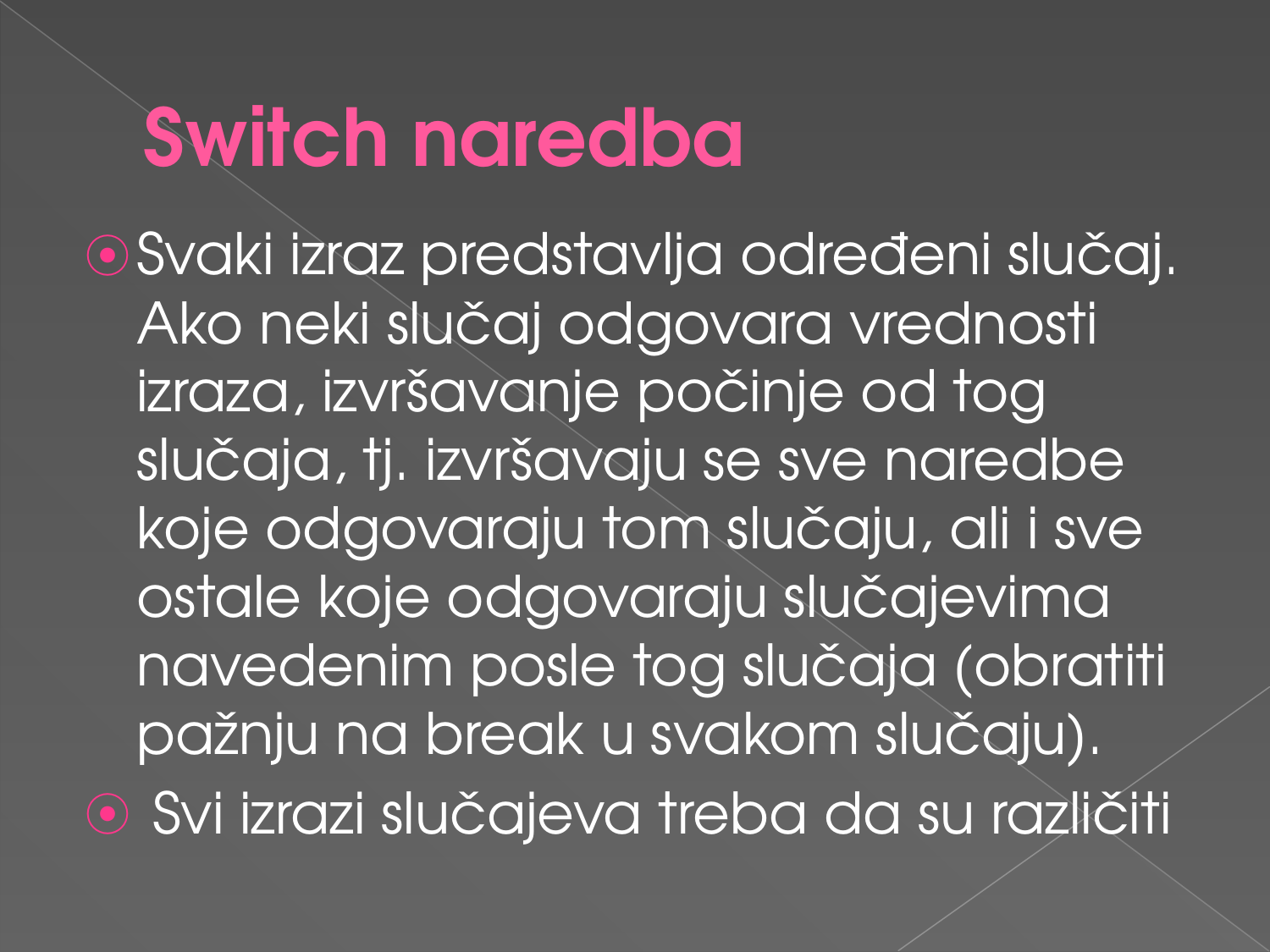

# Switch naredba
Svaki izraz predstavlja određeni slučaj. Ako neki slučaj odgovara vrednosti izraza, izvršavanje počinje od tog slučaja, tj. izvršavaju se sve naredbe koje odgovaraju tom slučaju, ali i sve ostale koje odgovaraju slučajevima navedenim posle tog slučaja (obratiti pažnju na break u svakom slučaju).
 Svi izrazi slučajeva treba da su različiti